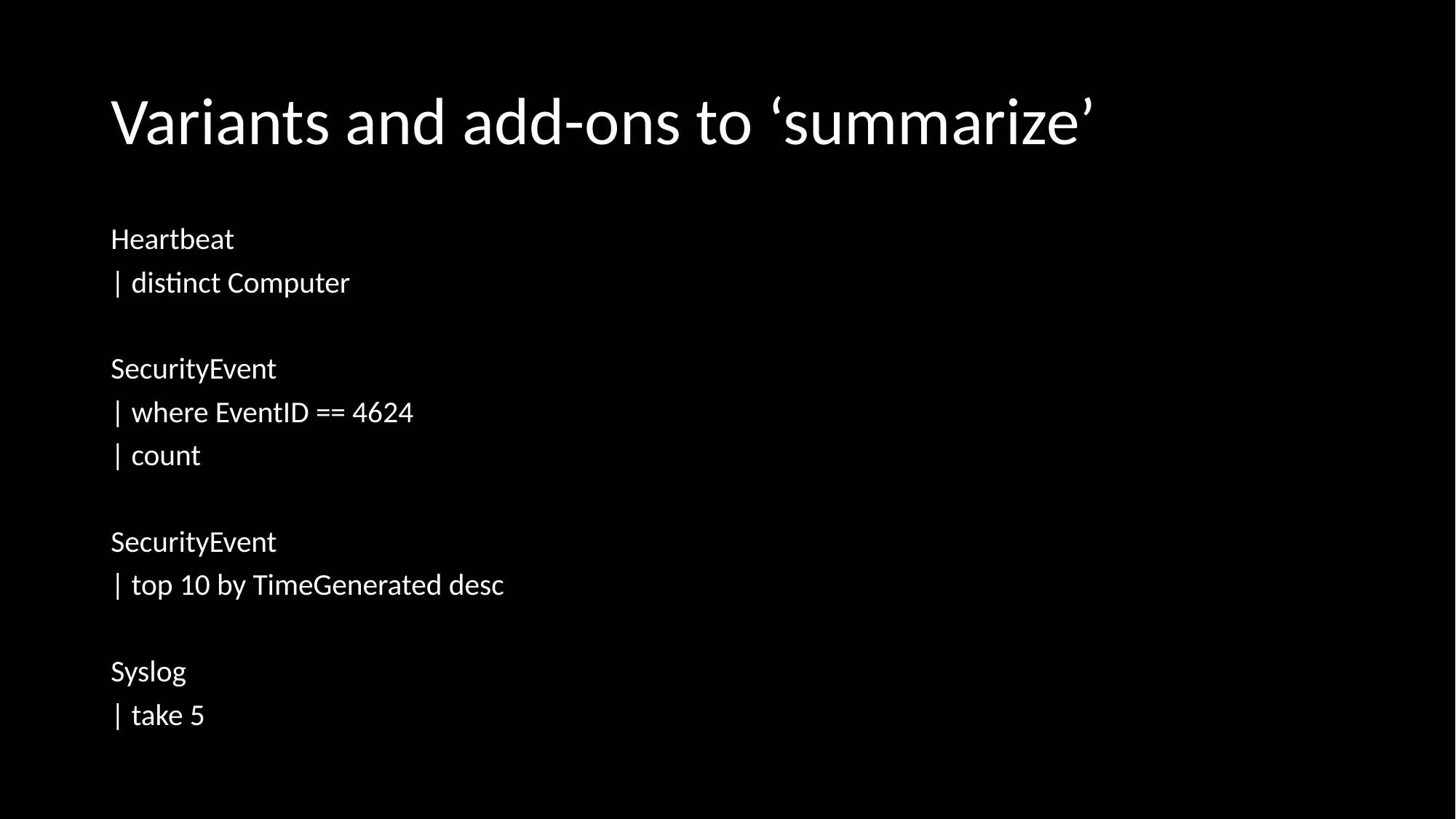

# Variants and add-ons to ‘summarize’
Heartbeat
| distinct Computer

SecurityEvent
| where EventID == 4624
| count

SecurityEvent
| top 10 by TimeGenerated desc

Syslog
| take 5